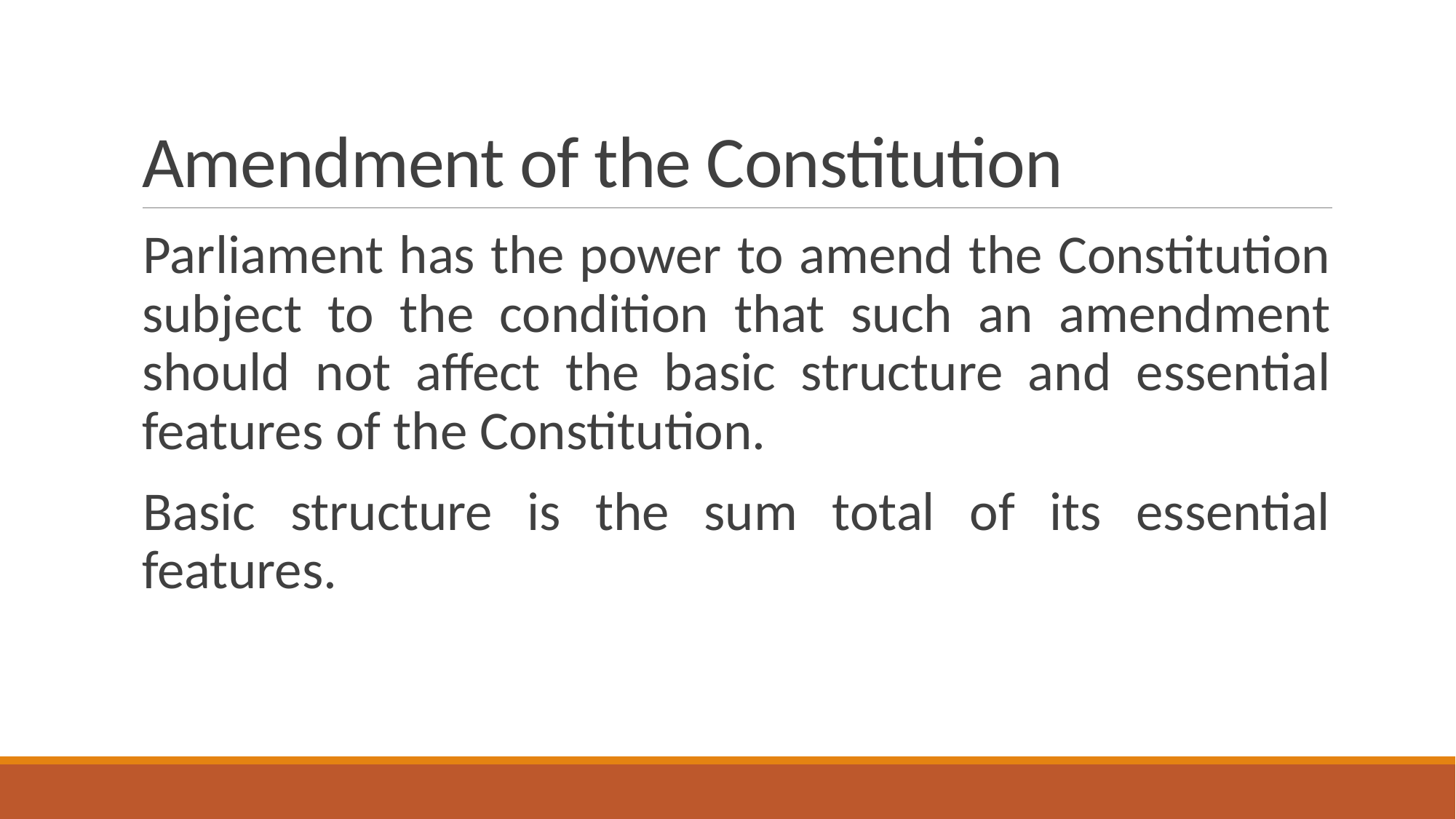

# Amendment of the Constitution
Parliament has the power to amend the Constitution subject to the condition that such an amendment should not affect the basic structure and essential features of the Constitution.
Basic structure is the sum total of its essential features.